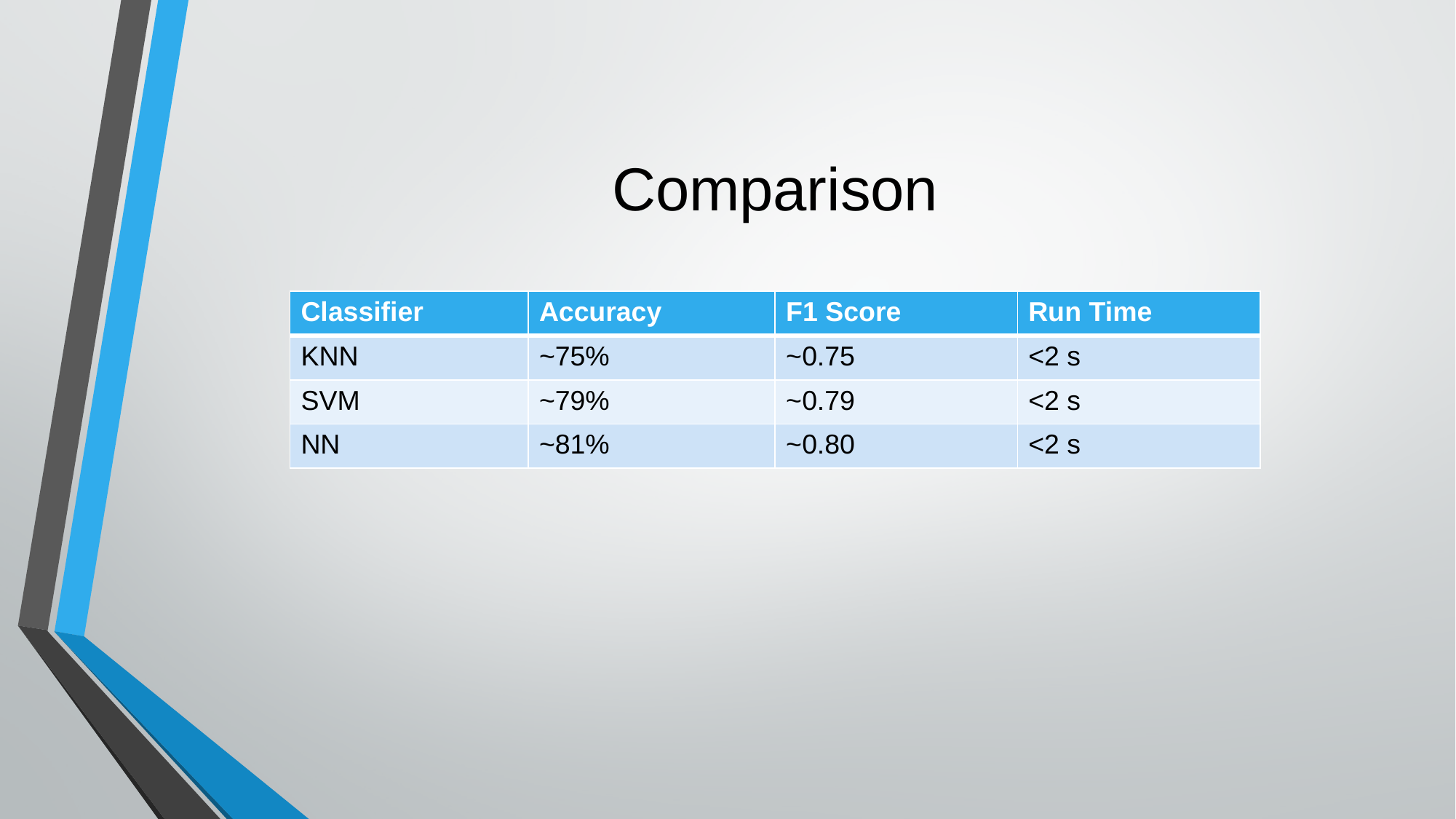

# Comparison
| Classifier | Accuracy | F1 Score | Run Time |
| --- | --- | --- | --- |
| KNN | ~75% | ~0.75 | <2 s |
| SVM | ~79% | ~0.79 | <2 s |
| NN | ~81% | ~0.80 | <2 s |